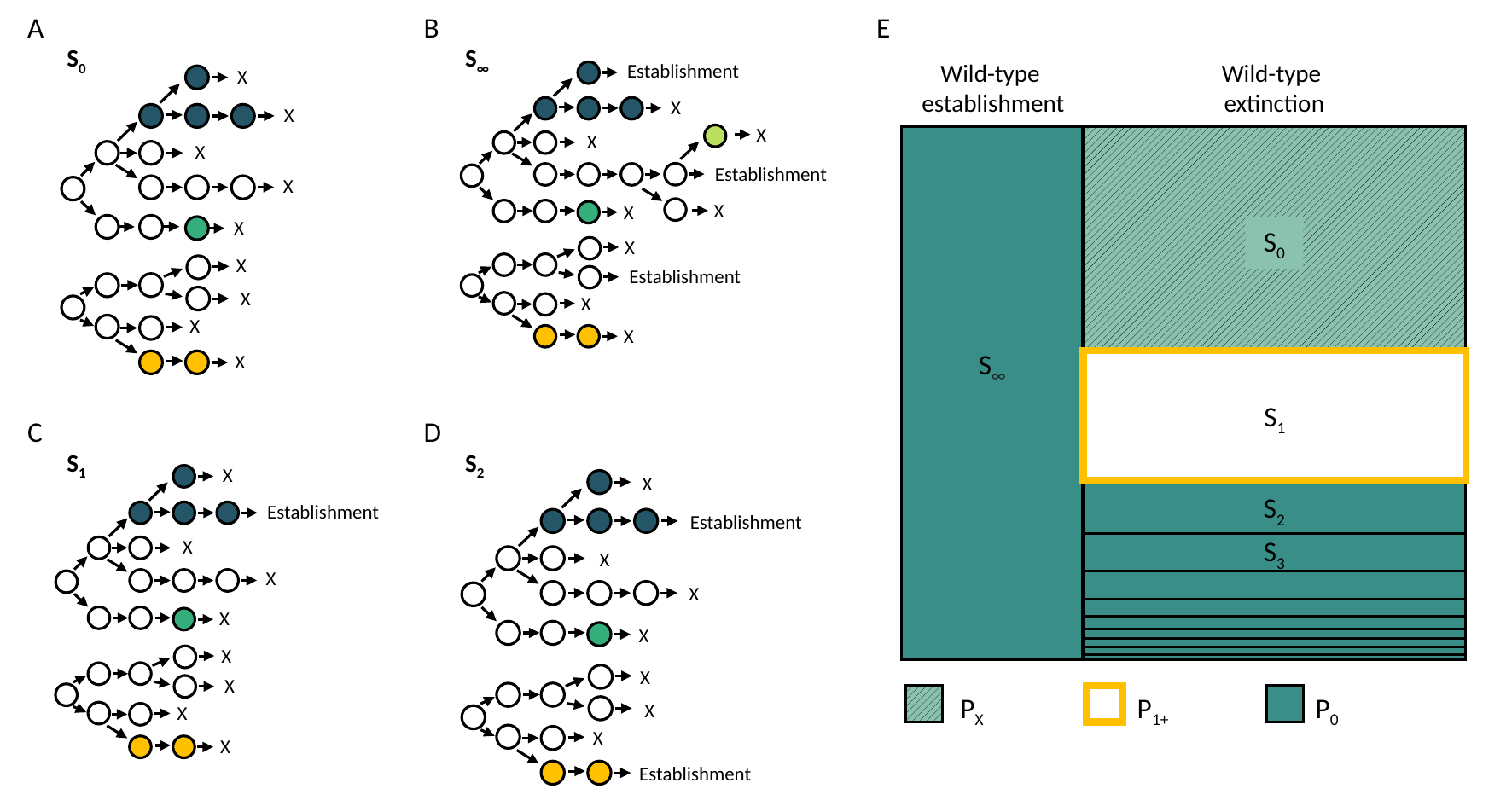

A
B
E
S0
X

X

X

X

X

X

X

X

X

S∞
Establishment

X

X
X

Establishment

X
X

X

Establishment

X

X

Wild-type
establishment
Wild-type
extinction

S0
S∞
S1

S2
S3
PX                        P1+                       P0

C
D
S2
X

Establishment

X

X

X

X

X

X

Establishment

S1
X

Establishment

X

X

X

X

X

X

X